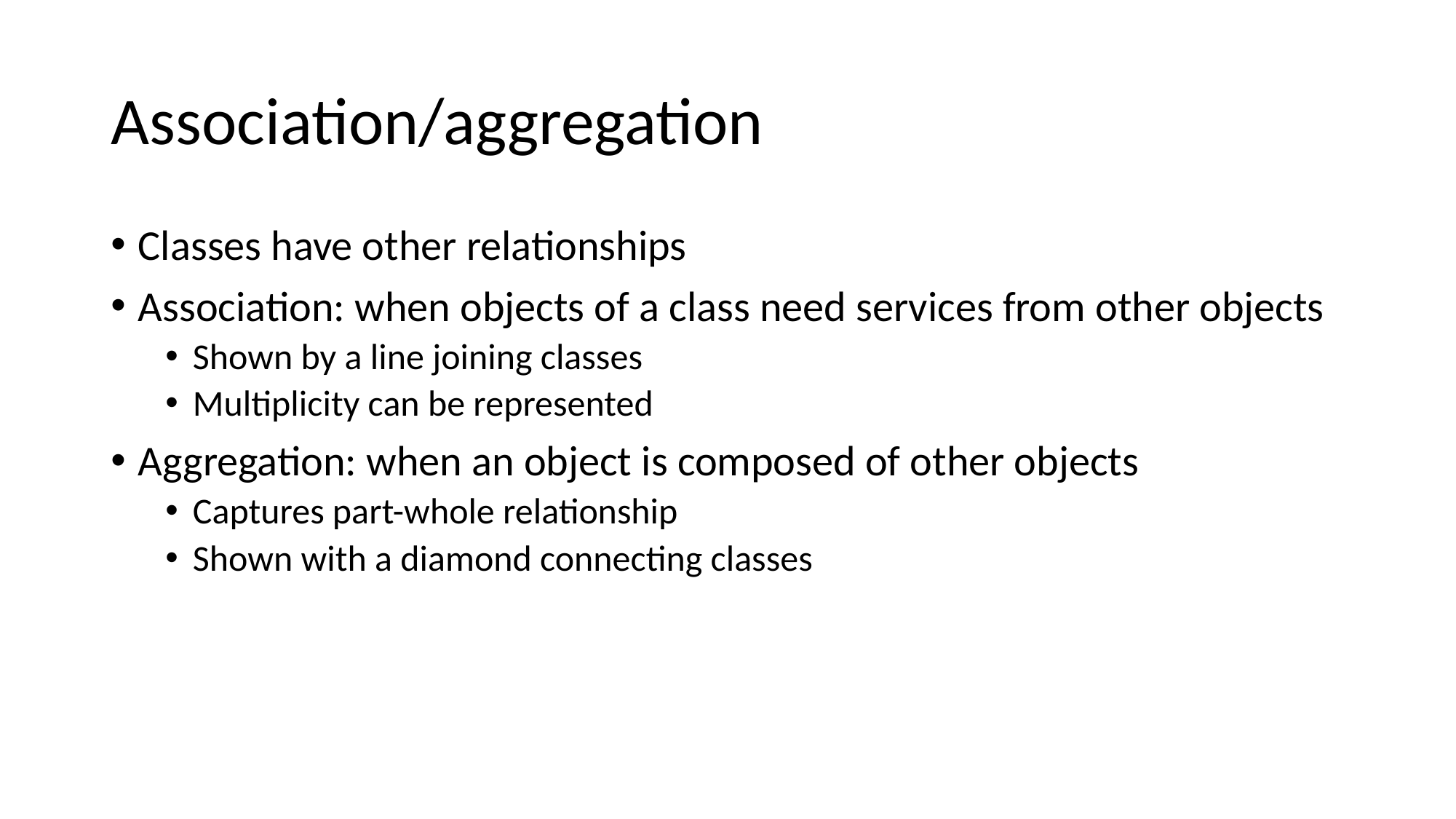

# Association/aggregation
Classes have other relationships
Association: when objects of a class need services from other objects
Shown by a line joining classes
Multiplicity can be represented
Aggregation: when an object is composed of other objects
Captures part-whole relationship
Shown with a diamond connecting classes